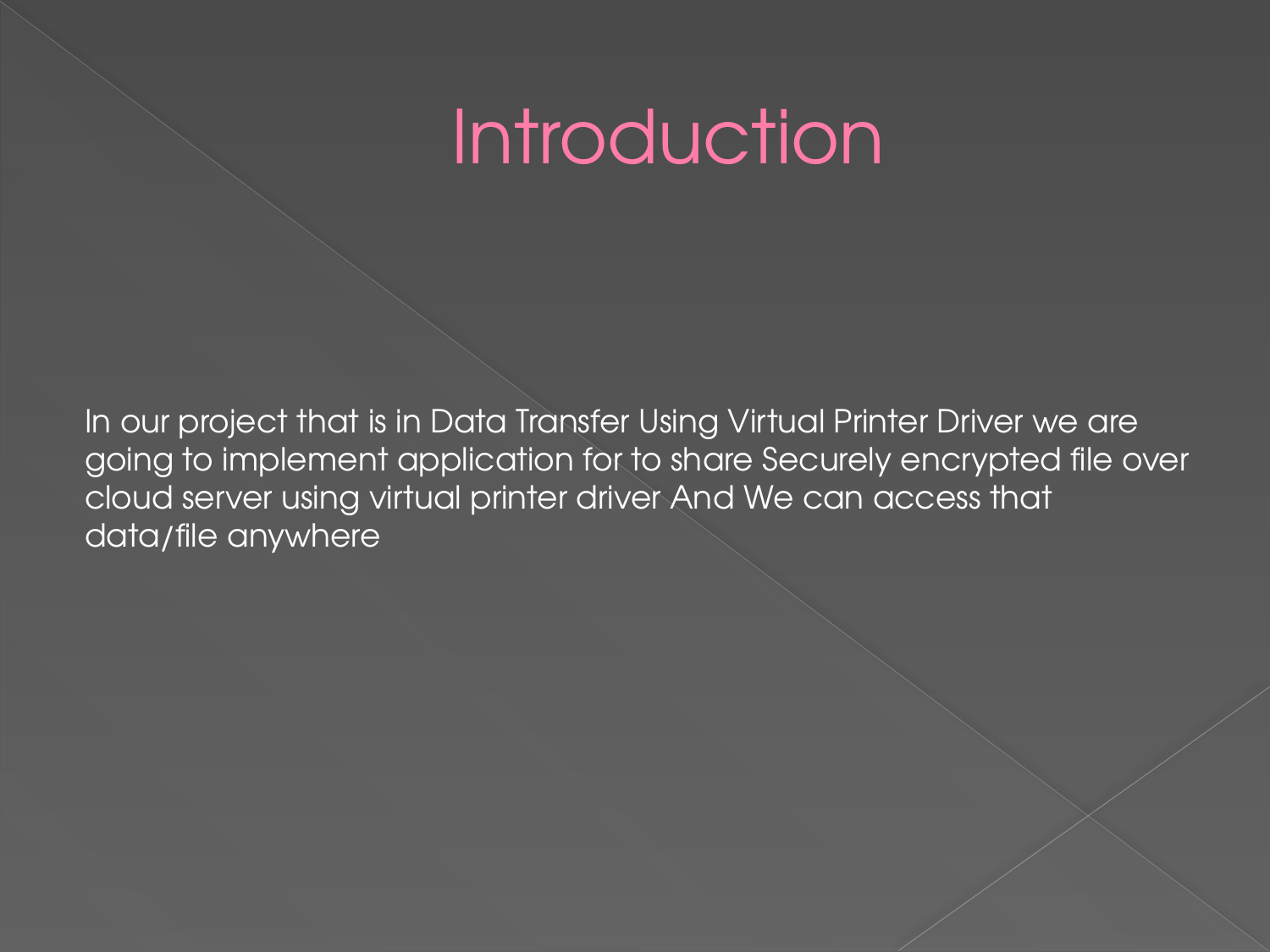

# Introduction

In our project that is in Data Transfer Using Virtual Printer Driver we are going to implement application for to share Securely encrypted file over cloud server using virtual printer driver And We can access that data/file anywhere